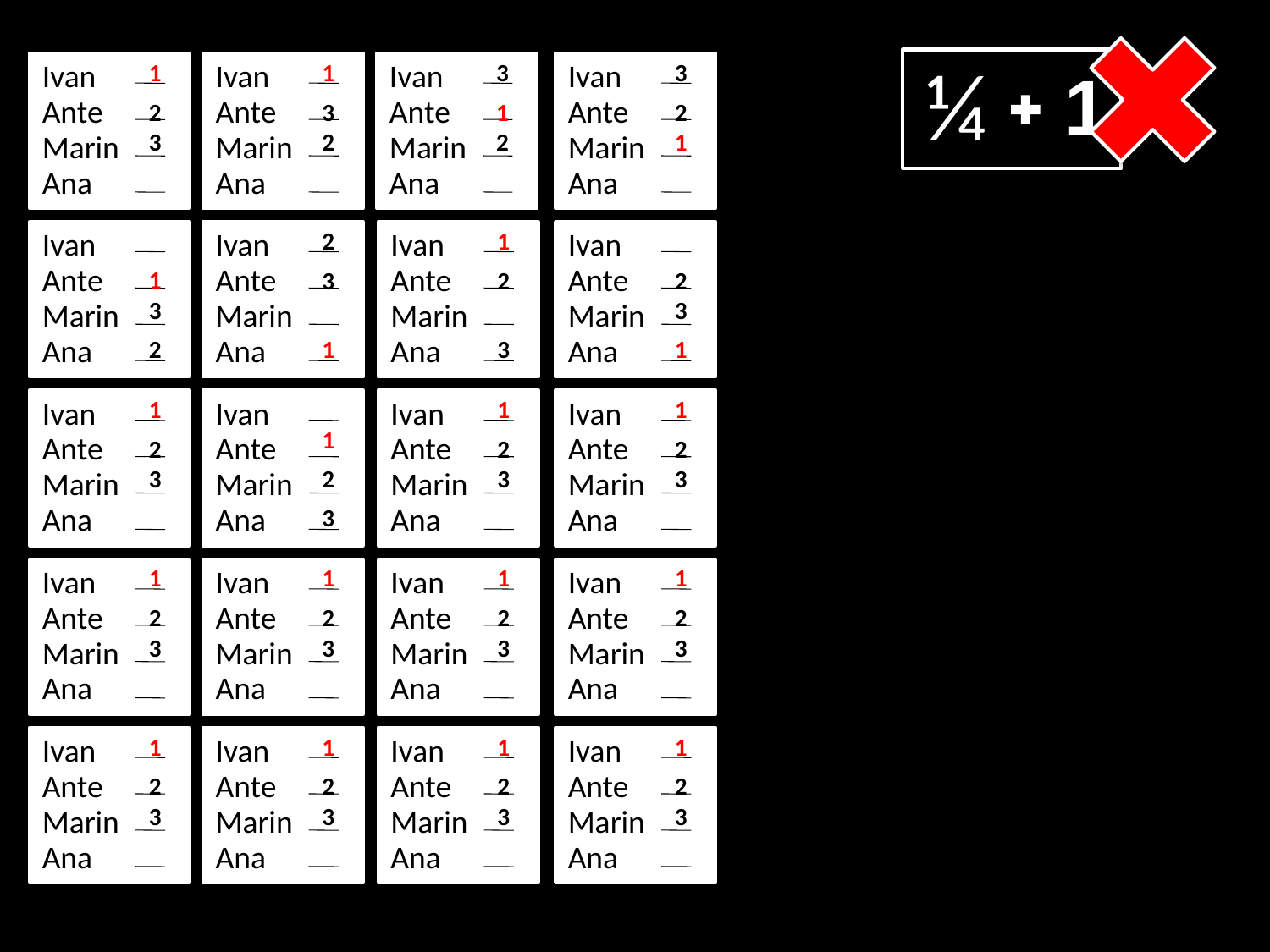

¼
1

Ivan
Ante
Marin
Ana
1
2
3
Ivan
Ante
Marin
Ana
1
3
2
Ivan
Ante
Marin
Ana
3
1
2
Ivan
Ante
Marin
Ana
3
2
1
Ivan
Ante
Marin
Ana
2
3
1
Ivan
Ante
Marin
Ana
1
2
3
Ivan
Ante
Marin
Ana
1
2
3
Ivan
Ante
Marin
Ana
1
2
3
Ivan
Ante
Marin
Ana
1
3
2
Ivan
Ante
Marin
Ana
2
3
1
Ivan
Ante
Marin
Ana
1
2
3
Ivan
Ante
Marin
Ana
1
2
3
Ivan
Ante
Marin
Ana
Ivan
Ante
Marin
Ana
1
2
3
1
2
3
Ivan
Ante
Marin
Ana
1
2
3
Ivan
Ante
Marin
Ana
1
Ivan
Ante
Marin
Ana
1
2
3
2
3
Ivan
Ante
Marin
Ana
1
2
3
Ivan
Ante
Marin
Ana
1
Ivan
Ante
Marin
Ana
1
2
3
2
3